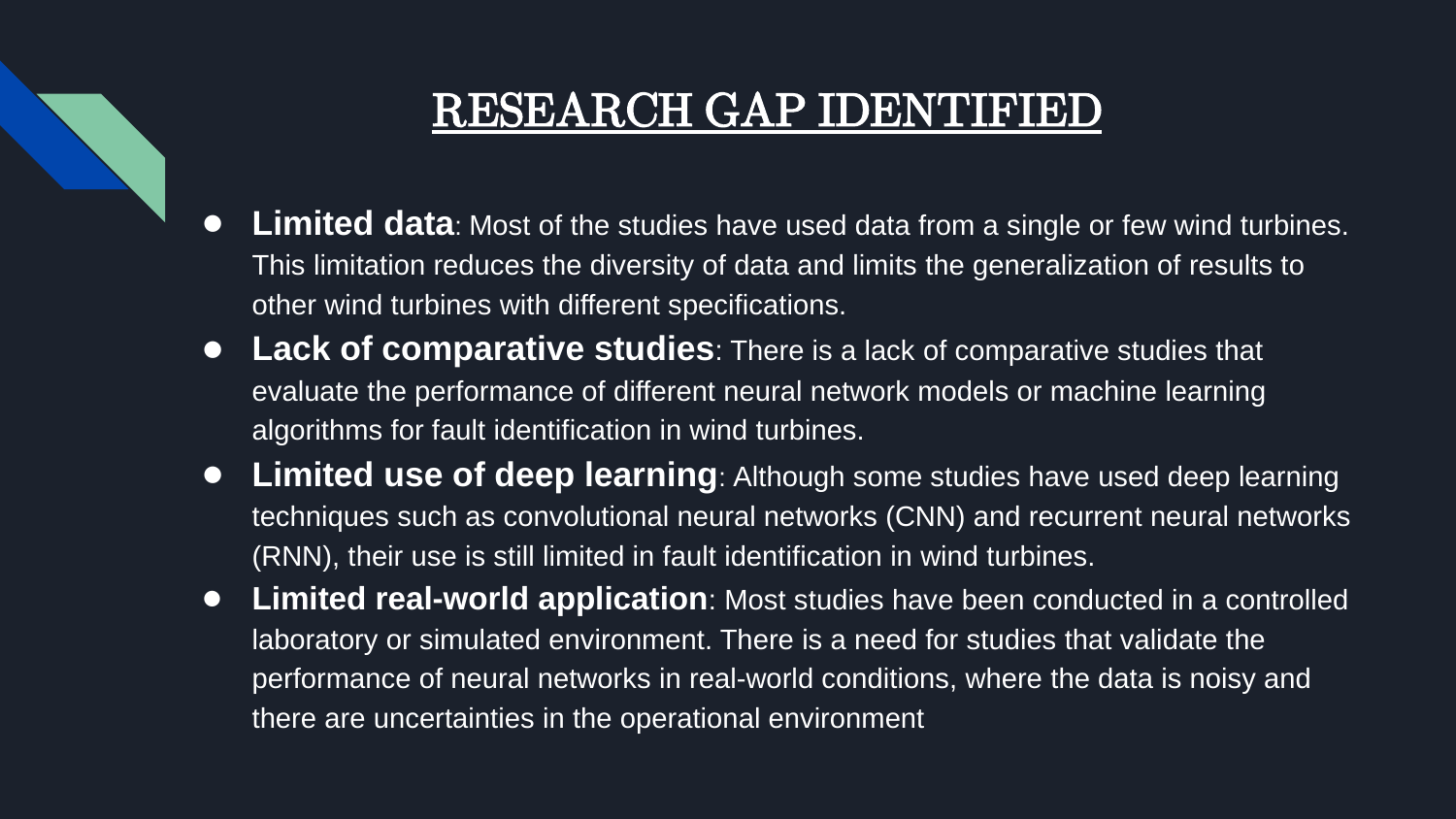

# RESEARCH GAP IDENTIFIED
Limited data: Most of the studies have used data from a single or few wind turbines. This limitation reduces the diversity of data and limits the generalization of results to other wind turbines with different specifications.
Lack of comparative studies: There is a lack of comparative studies that evaluate the performance of different neural network models or machine learning algorithms for fault identification in wind turbines.
Limited use of deep learning: Although some studies have used deep learning techniques such as convolutional neural networks (CNN) and recurrent neural networks (RNN), their use is still limited in fault identification in wind turbines.
Limited real-world application: Most studies have been conducted in a controlled laboratory or simulated environment. There is a need for studies that validate the performance of neural networks in real-world conditions, where the data is noisy and there are uncertainties in the operational environment